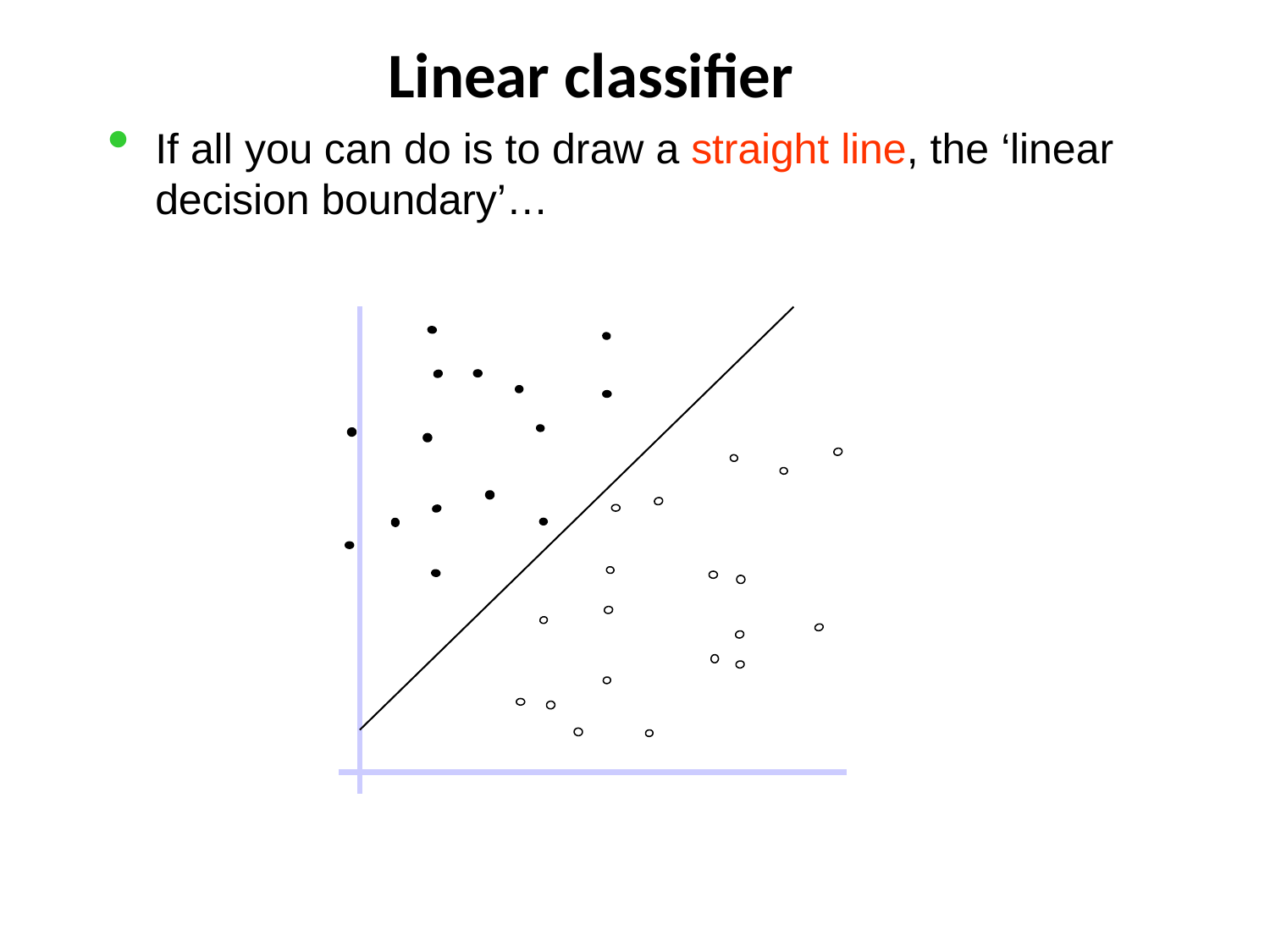

# Linear classifier
If all you can do is to draw a straight line, the ‘linear
decision boundary’…